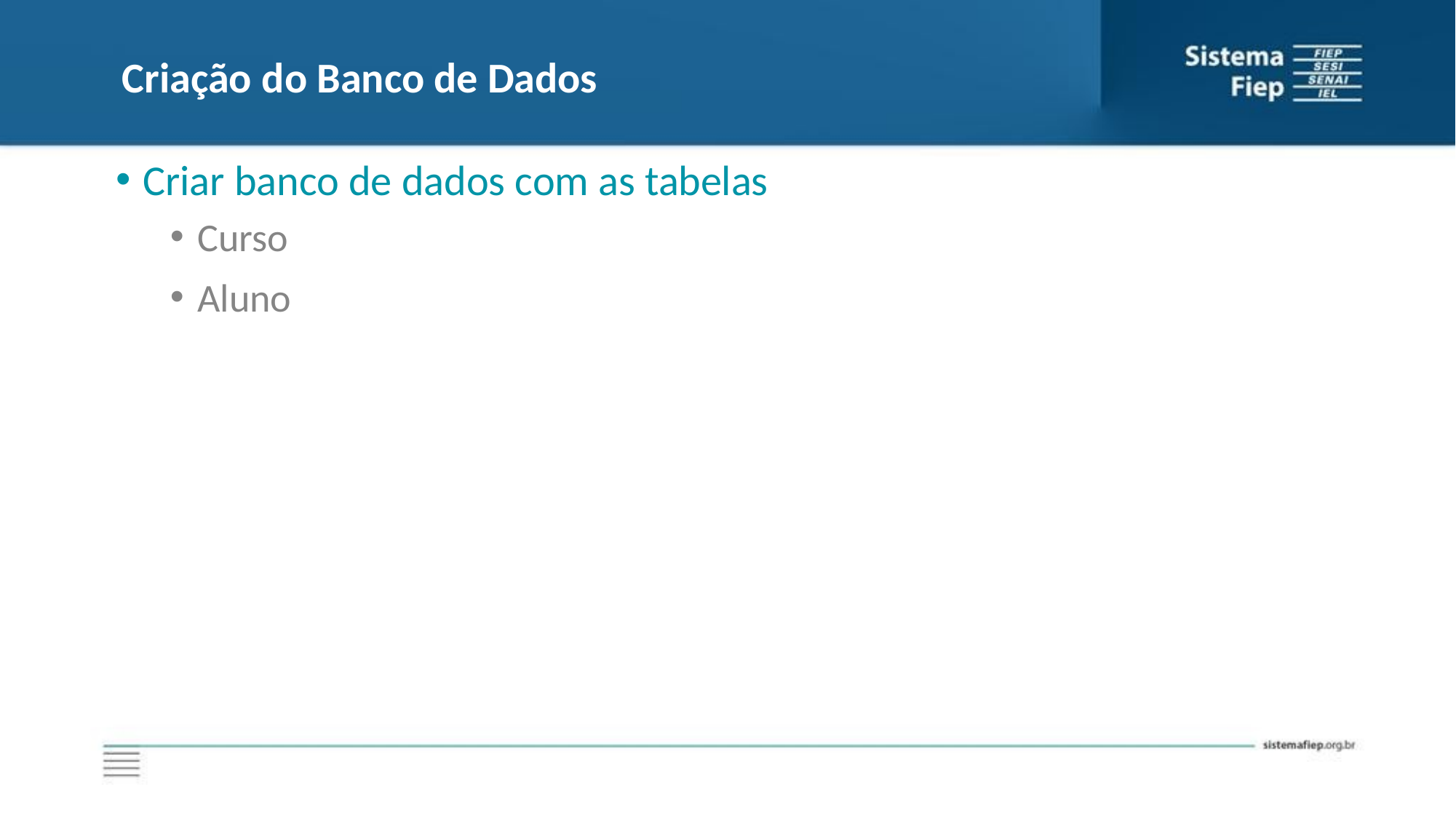

# Criação do Banco de Dados
Criar banco de dados com as tabelas
Curso
Aluno